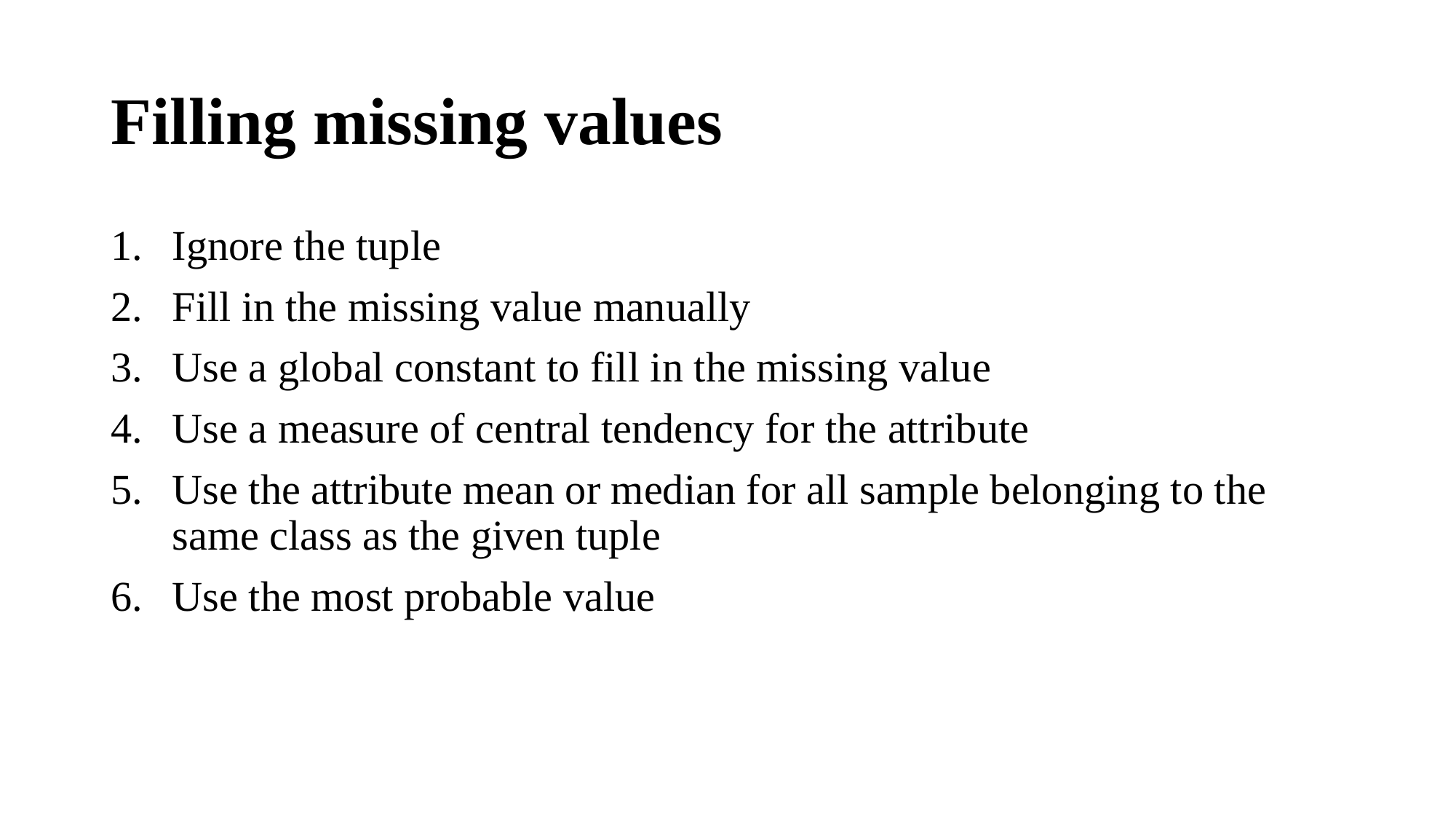

# Filling missing values
Ignore the tuple
Fill in the missing value manually
Use a global constant to fill in the missing value
Use a measure of central tendency for the attribute
Use the attribute mean or median for all sample belonging to the same class as the given tuple
Use the most probable value